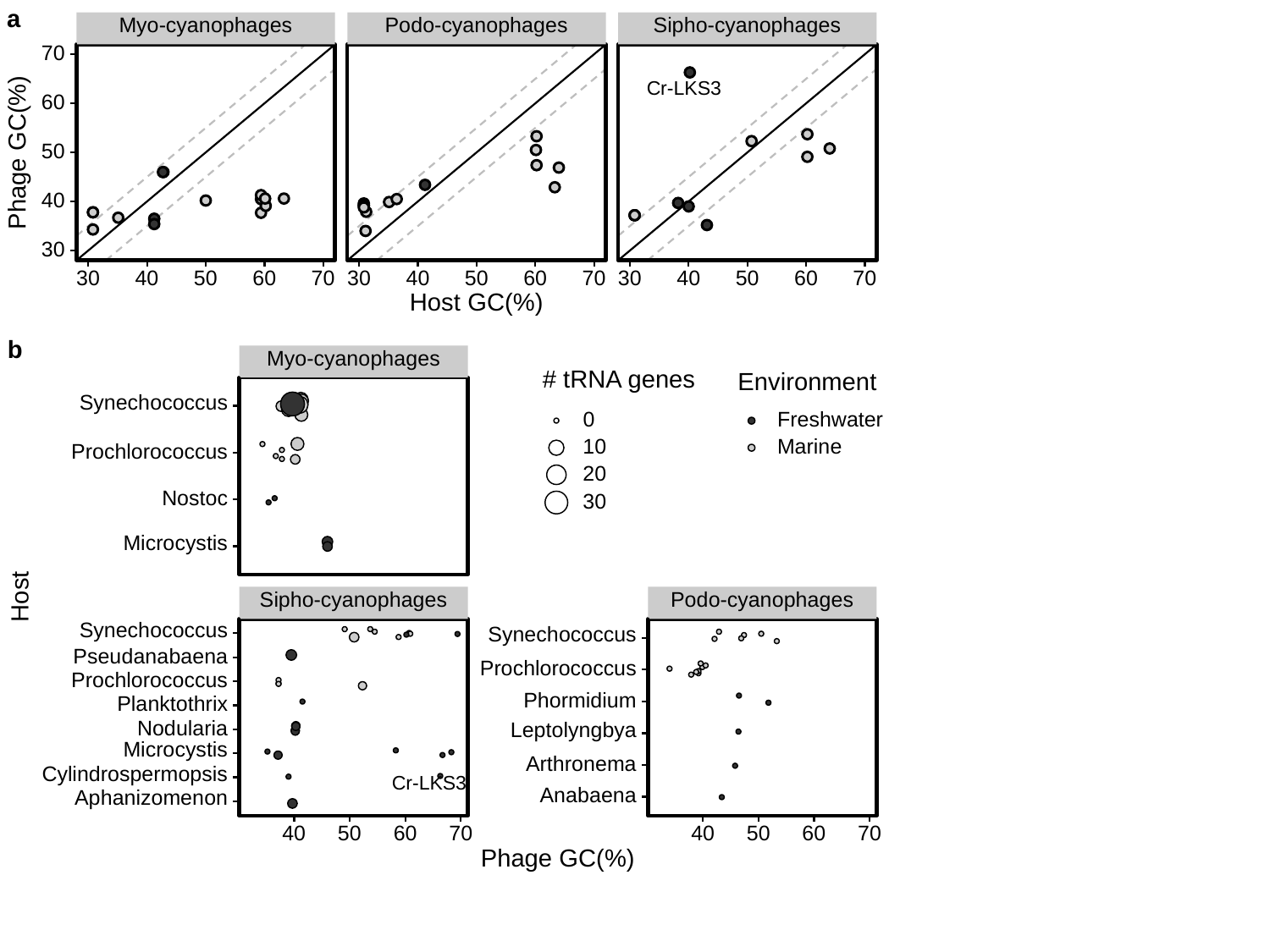

a
Sipho-cyanophages
Myo-cyanophages
Podo-cyanophages

70

Cr-LKS3
60

Phage GC(%)

50

40

30

30
30
30
40
50
60
70
40
50
60
70
40
50
60
70
Host GC(%)
b

Myo-cyanophages
# tRNA genes
Environment

Synechococcus

0
Freshwater

10
Marine

Prochlorococcus

20

Nostoc
30

Microcystis

Host
Sipho-cyanophages
Podo-cyanophages

Synechococcus
Synechococcus

Pseudanabaena

Prochlorococcus

Prochlorococcus

Phormidium
Planktothrix

Leptolyngbya
Nodularia

Microcystis

Arthronema

Cylindrospermopsis

Cr-LKS3

Anabaena
Aphanizomenon

40
50
60
70
40
50
60
70
Phage GC(%)